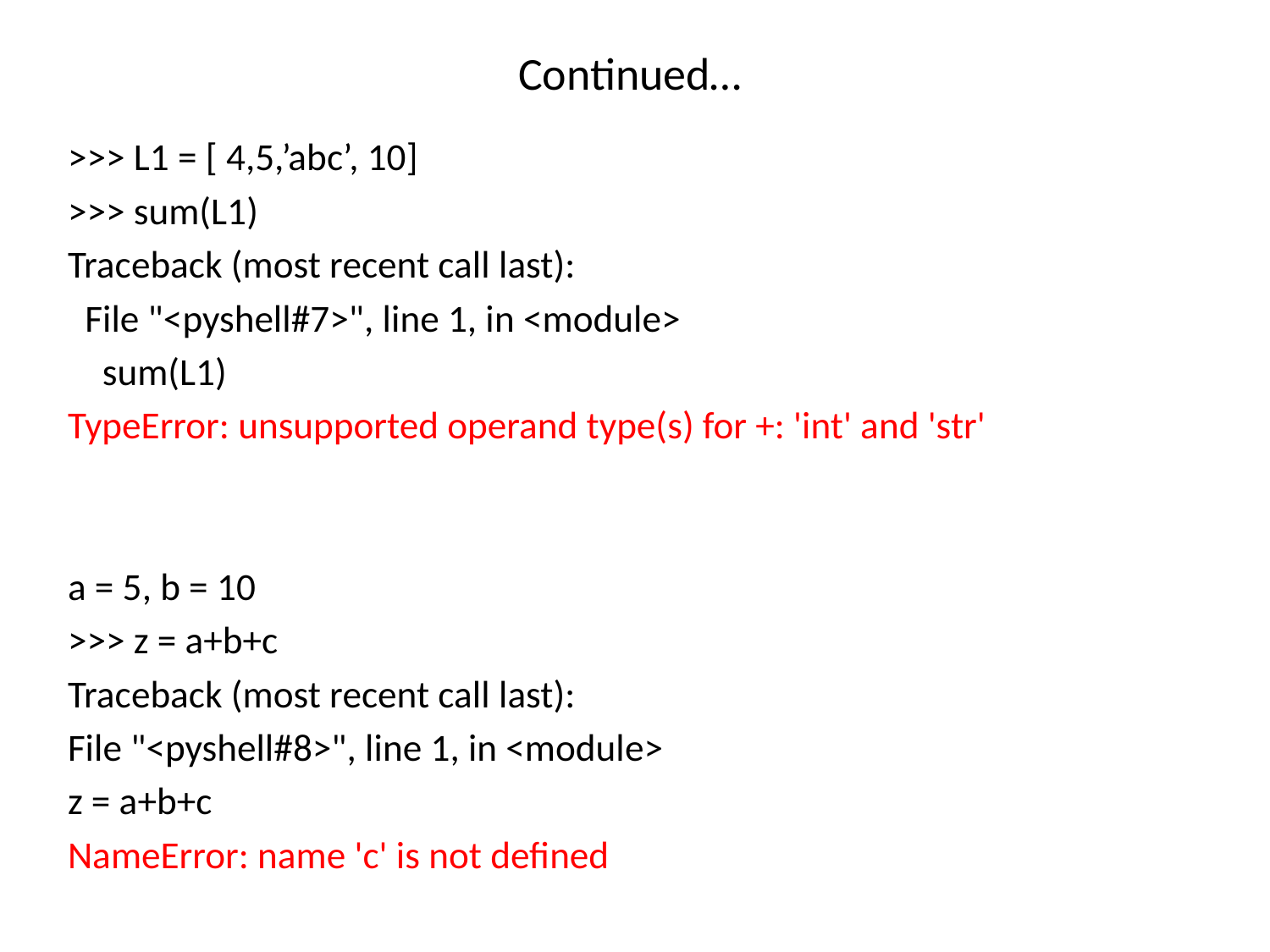

# Continued…
>>> L1 = [ 4,5,’abc’, 10]
>>> sum(L1)
Traceback (most recent call last):
  File "<pyshell#7>", line 1, in <module>
    sum(L1)
TypeError: unsupported operand type(s) for +: 'int' and 'str'

a = 5, b = 10
>>> z = a+b+c
Traceback (most recent call last):
File "<pyshell#8>", line 1, in <module>
z = a+b+c
NameError: name 'c' is not defined